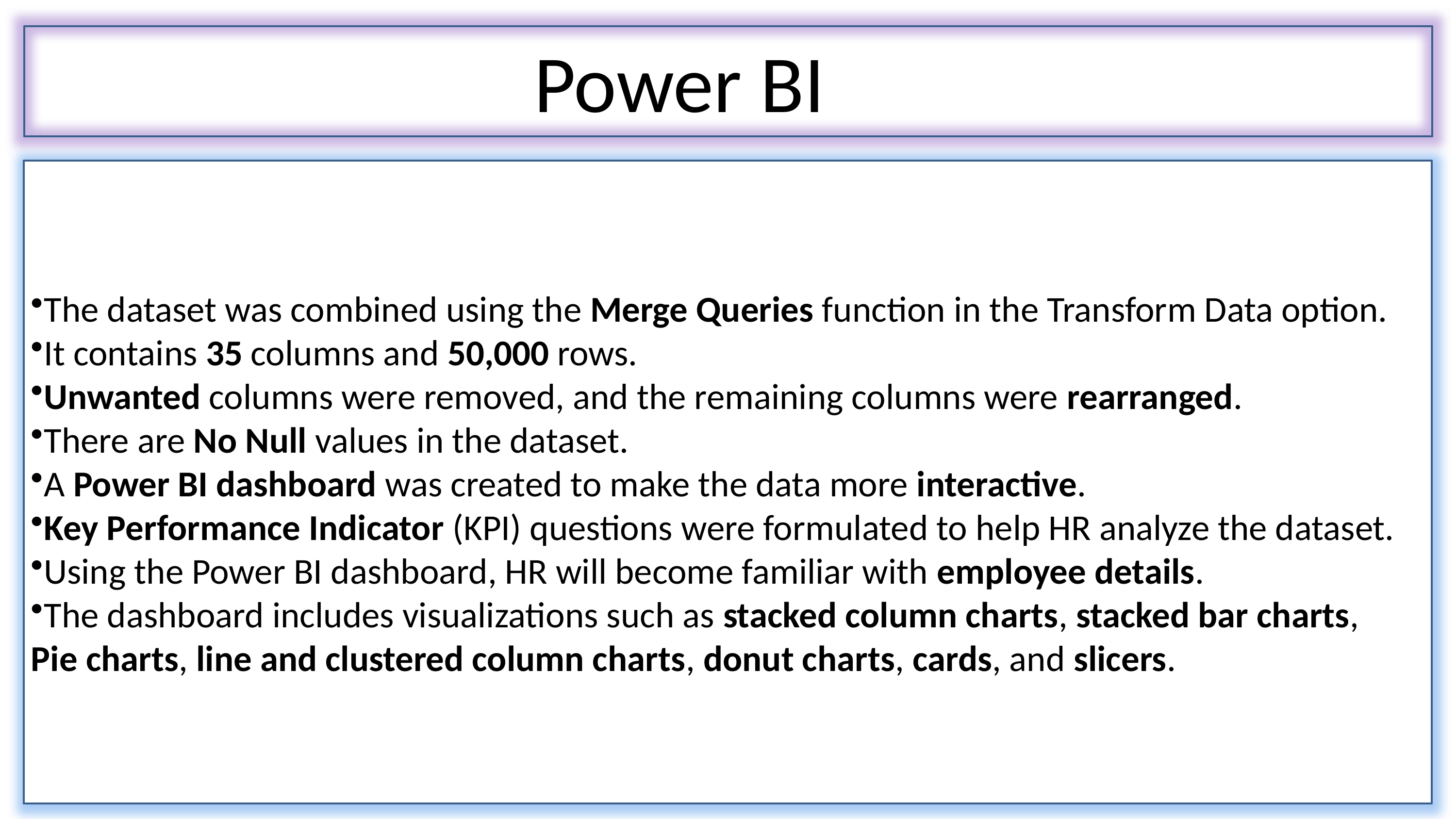

Power BI
The dataset was combined using the Merge Queries function in the Transform Data option.
It contains 35 columns and 50,000 rows.
Unwanted columns were removed, and the remaining columns were rearranged.
There are No Null values in the dataset.
A Power BI dashboard was created to make the data more interactive.
Key Performance Indicator (KPI) questions were formulated to help HR analyze the dataset.
Using the Power BI dashboard, HR will become familiar with employee details.
The dashboard includes visualizations such as stacked column charts, stacked bar charts,
Pie charts, line and clustered column charts, donut charts, cards, and slicers.